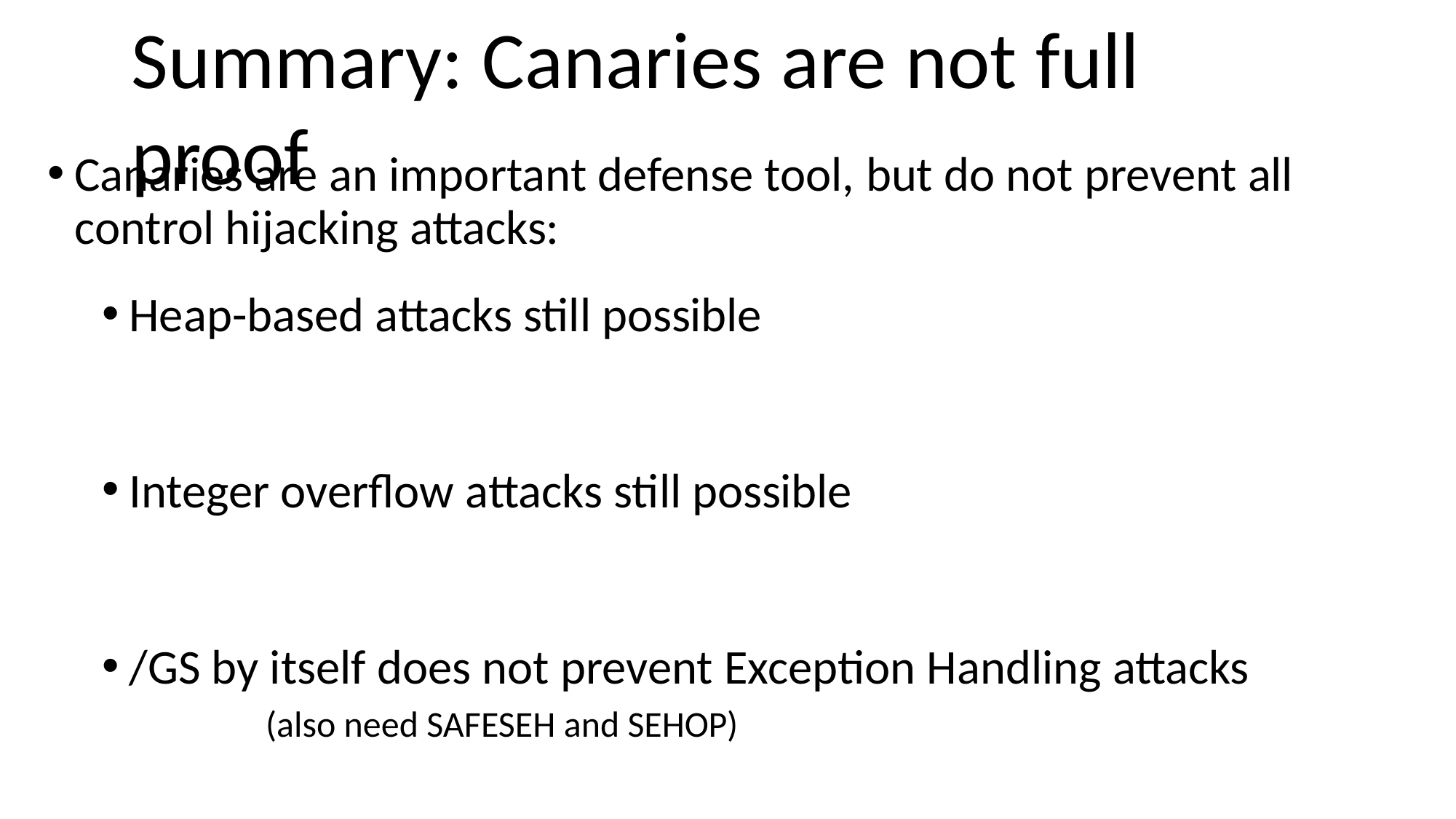

# Summary: Canaries are not full proof
Canaries are an important defense tool, but do not prevent all control hijacking attacks:
Heap-based attacks still possible

Integer overflow attacks still possible

/GS by itself does not prevent Exception Handling attacks
(also need SAFESEH and SEHOP)